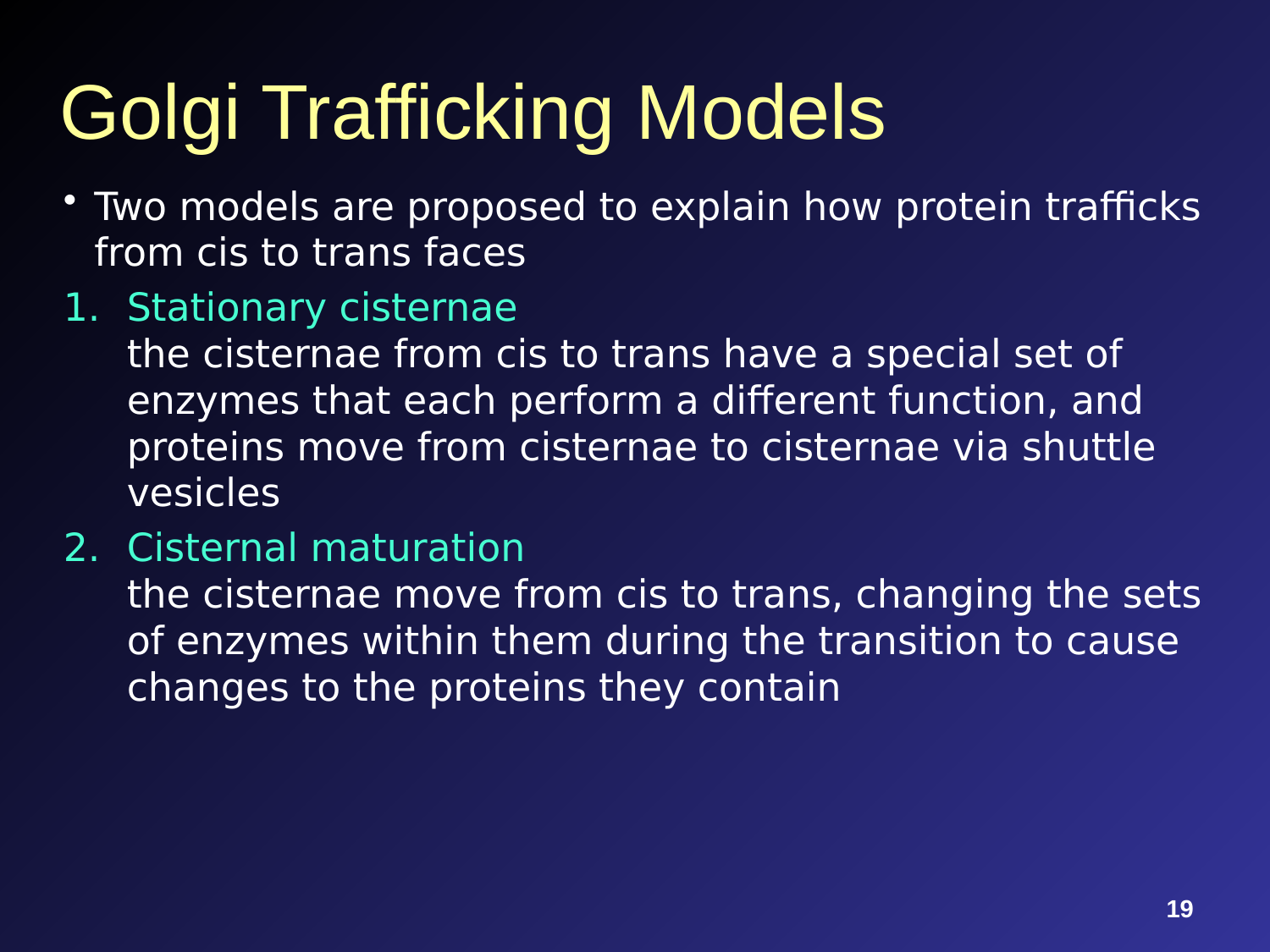

# Golgi Trafficking Models
Two models are proposed to explain how protein trafficks from cis to trans faces
Stationary cisternae
the cisternae from cis to trans have a special set of enzymes that each perform a different function, and proteins move from cisternae to cisternae via shuttle vesicles
Cisternal maturation
the cisternae move from cis to trans, changing the sets of enzymes within them during the transition to cause changes to the proteins they contain
19